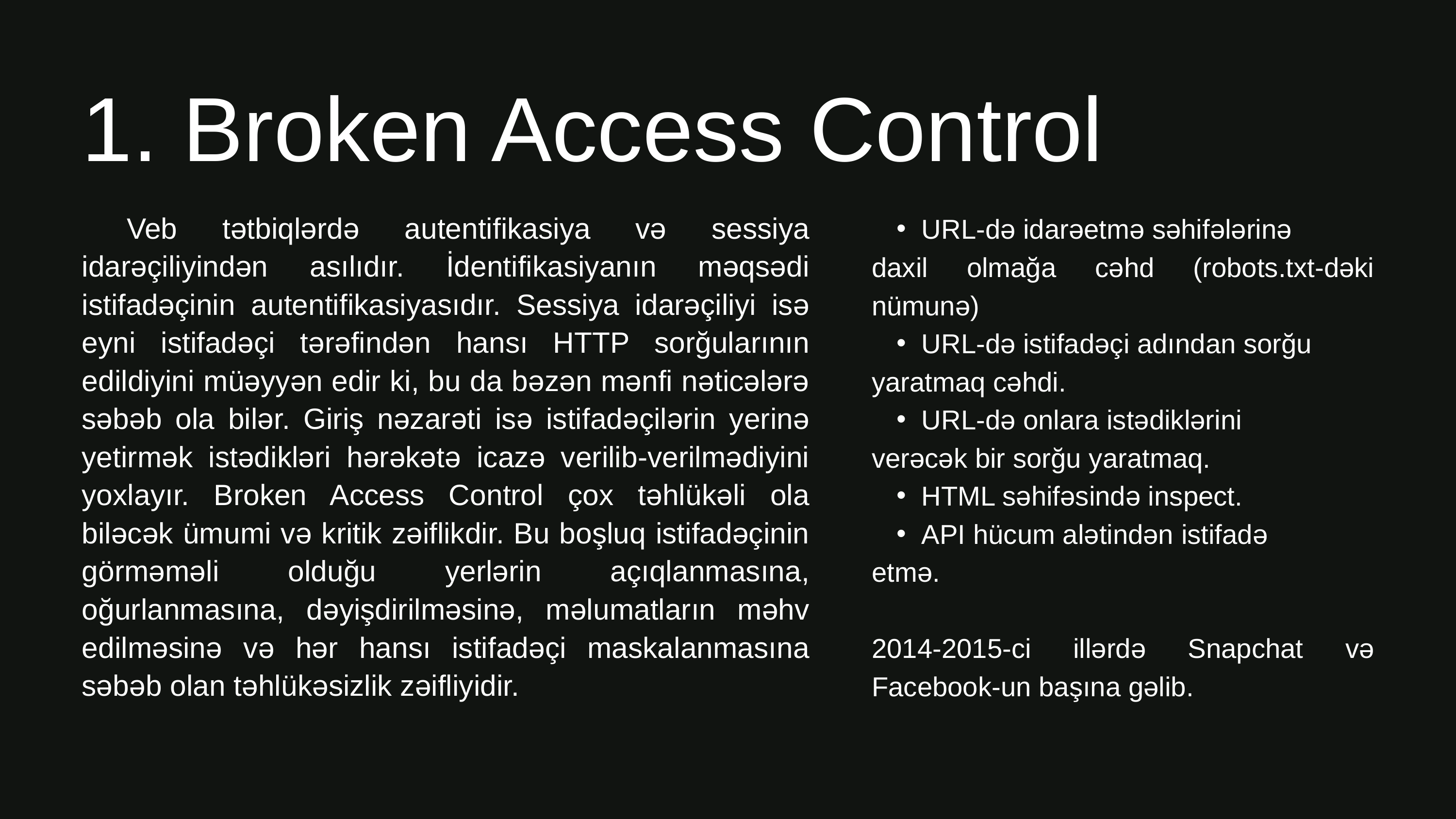

1. Broken Access Control
 Veb tətbiqlərdə autentifikasiya və sessiya idarəçiliyindən asılıdır. İdentifikasiyanın məqsədi istifadəçinin autentifikasiyasıdır. Sessiya idarəçiliyi isə eyni istifadəçi tərəfindən hansı HTTP sorğularının edildiyini müəyyən edir ki, bu da bəzən mənfi nəticələrə səbəb ola bilər. Giriş nəzarəti isə istifadəçilərin yerinə yetirmək istədikləri hərəkətə icazə verilib-verilmədiyini yoxlayır. Broken Access Control çox təhlükəli ola biləcək ümumi və kritik zəiflikdir. Bu boşluq istifadəçinin görməməli olduğu yerlərin açıqlanmasına, oğurlanmasına, dəyişdirilməsinə, məlumatların məhv edilməsinə və hər hansı istifadəçi maskalanmasına səbəb olan təhlükəsizlik zəifliyidir.
URL-də idarəetmə səhifələrinə
daxil olmağa cəhd (robots.txt-dəki nümunə)
URL-də istifadəçi adından sorğu
yaratmaq cəhdi.
URL-də onlara istədiklərini
verəcək bir sorğu yaratmaq.
HTML səhifəsində inspect.
API hücum alətindən istifadə
etmə.

2014-2015-ci illərdə Snapchat və Facebook-un başına gəlib.